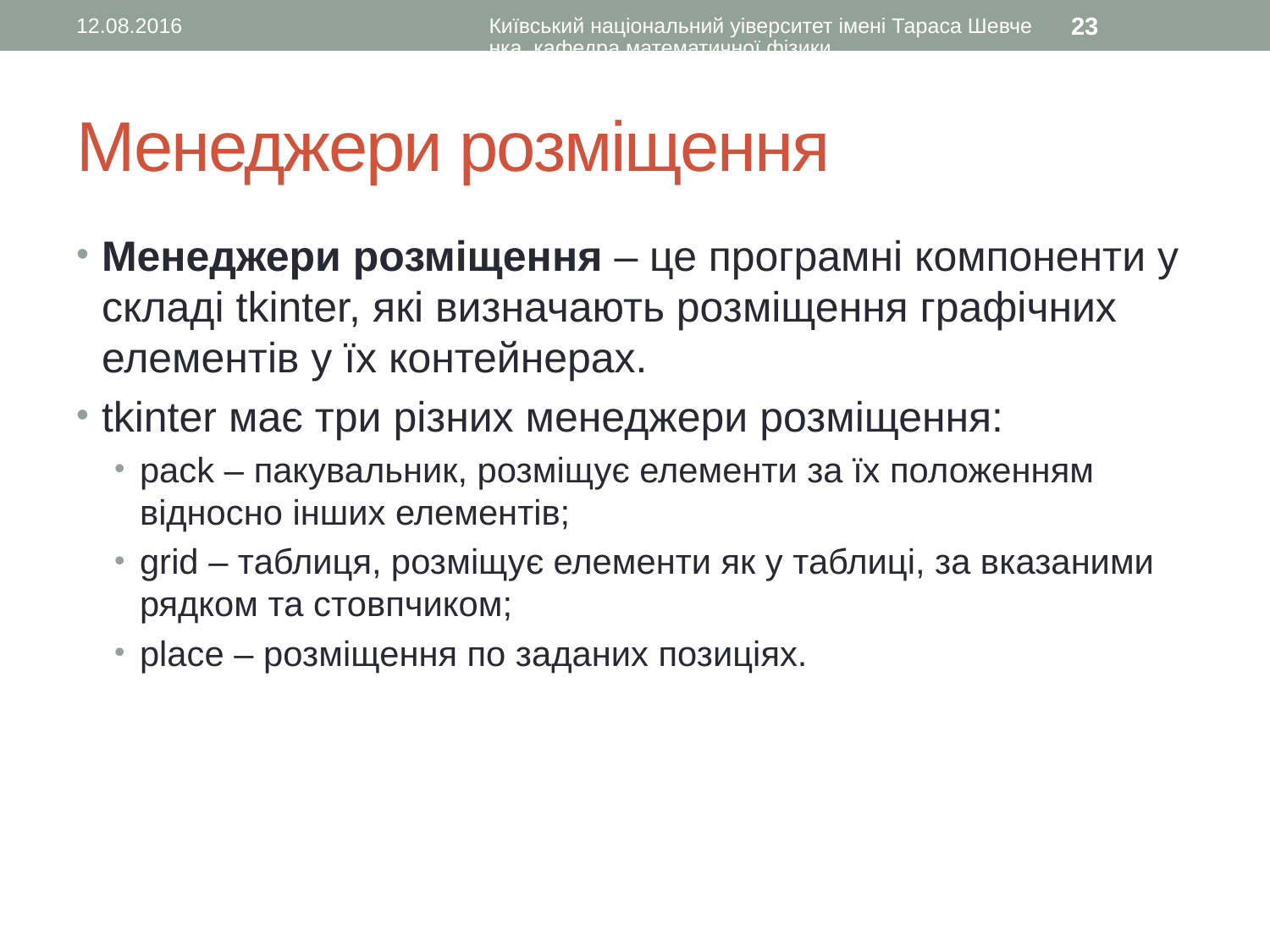

12.08.2016
Київський національний уіверситет імені Тараса Шевченка, кафедра математичної фізики
23
# Менеджери розміщення
Менеджери розміщення – це програмні компоненти у складі tkinter, які визначають розміщення графічних елементів у їх контейнерах.
tkinter має три різних менеджери розміщення:
pack – пакувальник, розміщує елементи за їх положенням відносно інших елементів;
grid – таблиця, розміщує елементи як у таблиці, за вказаними рядком та стовпчиком;
place – розміщення по заданих позиціях.